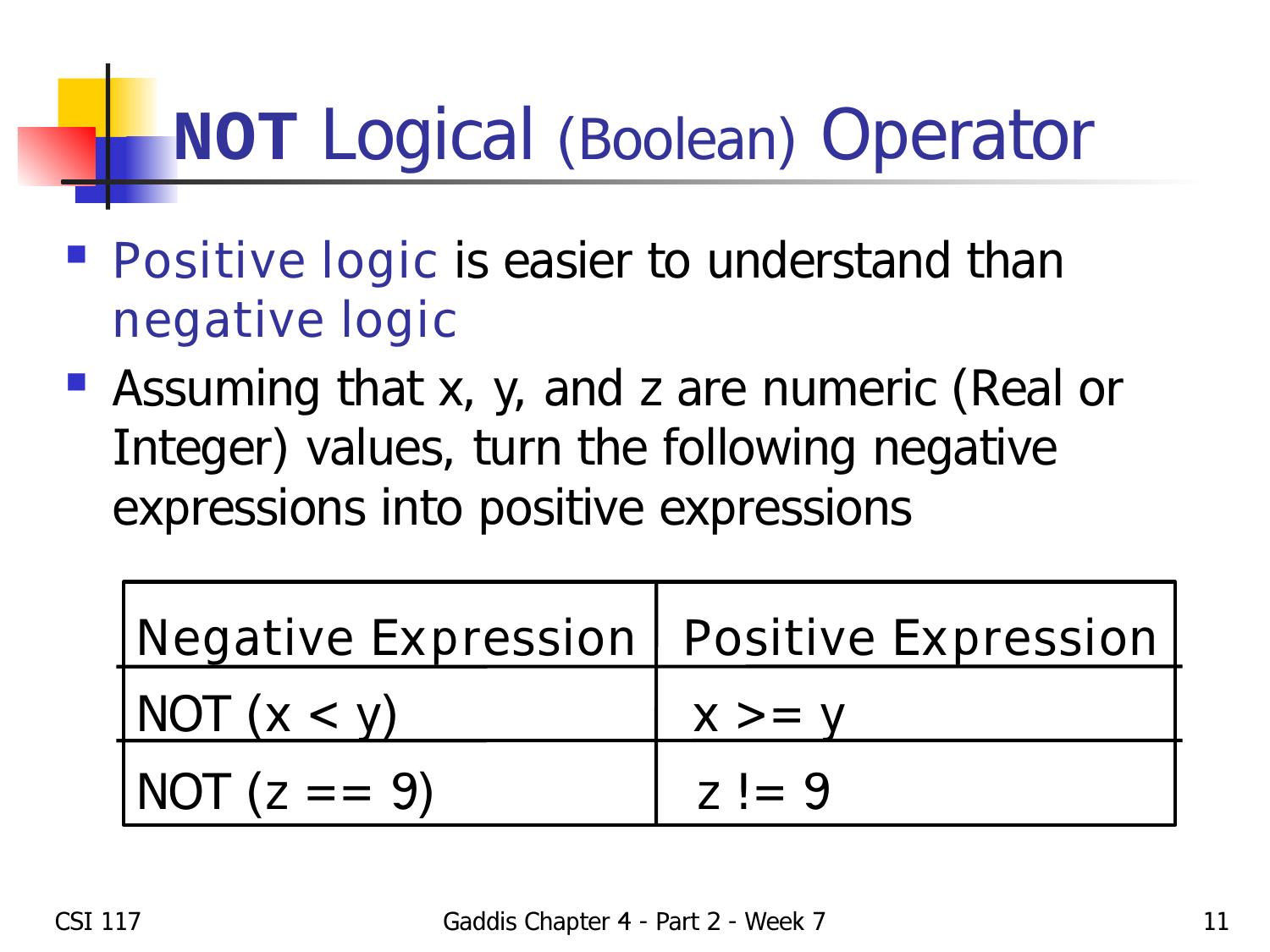

# NOT Logical (Boolean) Operator
Positive logic is easier to understand than negative logic
Assuming that x, y, and z are numeric (Real or Integer) values, turn the following negative expressions into positive expressions
Negative Expression   Positive Expression
NOT (x < y)                   x >= y
NOT (z == 9)                 z != 9
CSI 117
Gaddis Chapter 4 - Part 2 - Week 7
11